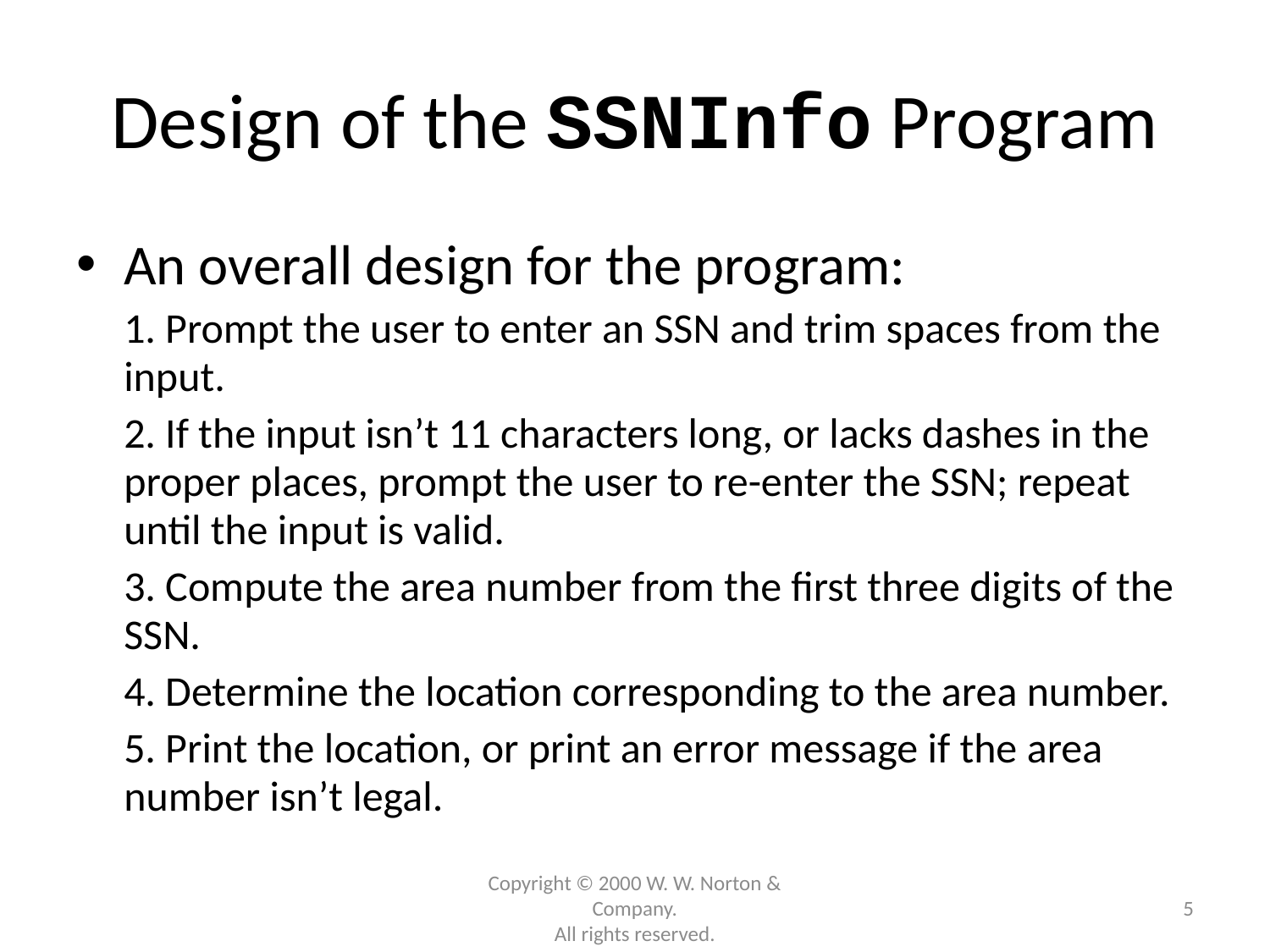

# Design of the SSNInfo Program
An overall design for the program:
	1. Prompt the user to enter an SSN and trim spaces from the input.
	2. If the input isn’t 11 characters long, or lacks dashes in the proper places, prompt the user to re-enter the SSN; repeat until the input is valid.
	3. Compute the area number from the first three digits of the SSN.
	4. Determine the location corresponding to the area number.
	5. Print the location, or print an error message if the area number isn’t legal.
Copyright © 2000 W. W. Norton & Company.
All rights reserved.
5